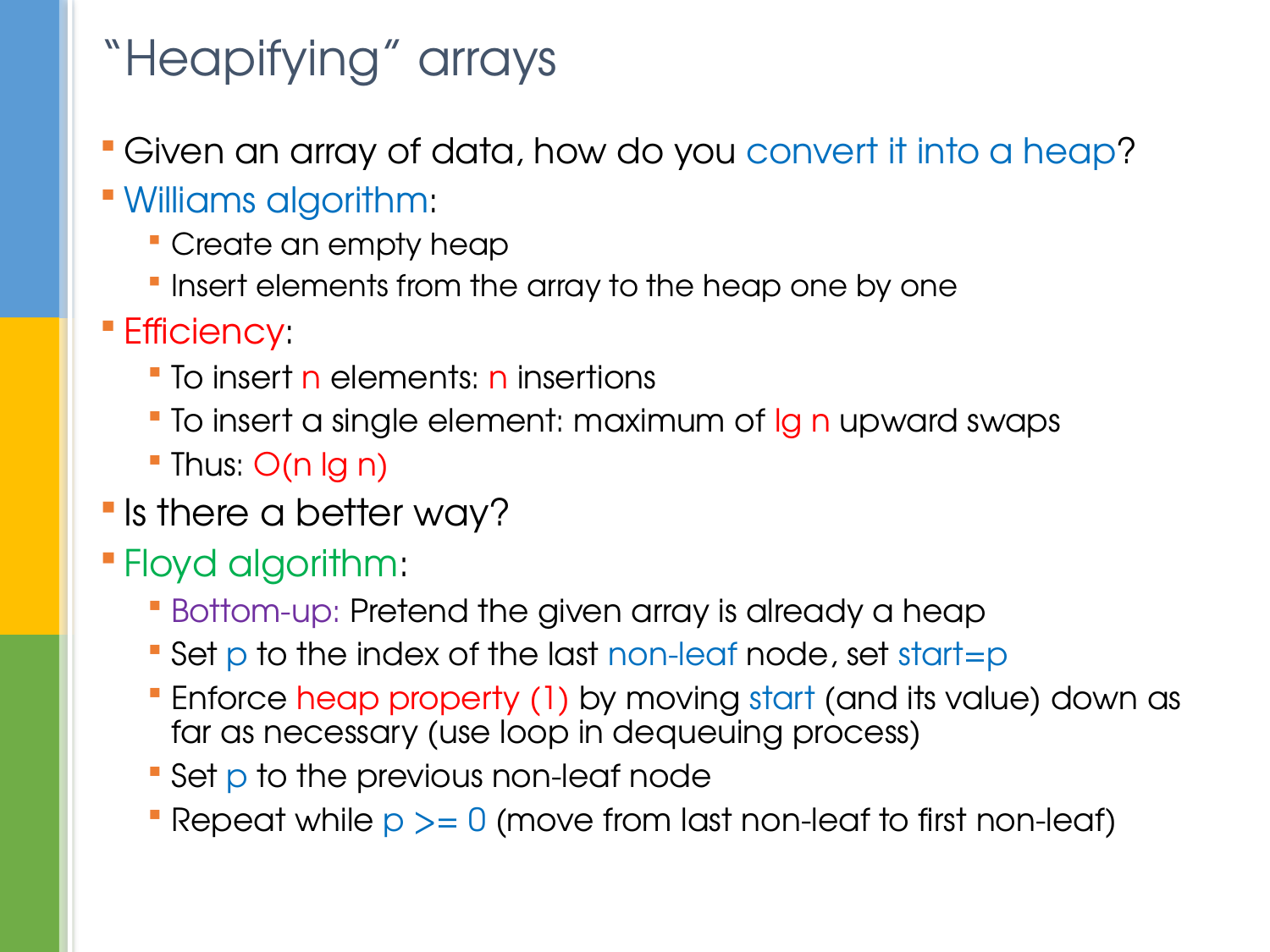

# “Heapifying” arrays
Given an array of data, how do you convert it into a heap?
Williams algorithm:
Create an empty heap
Insert elements from the array to the heap one by one
Efficiency:
To insert n elements: n insertions
To insert a single element: maximum of lg n upward swaps
Thus: O(n lg n)
Is there a better way?
Floyd algorithm:
Bottom-up: Pretend the given array is already a heap
Set p to the index of the last non-leaf node, set start=p
Enforce heap property (1) by moving start (and its value) down as far as necessary (use loop in dequeuing process)
Set p to the previous non-leaf node
Repeat while p >= 0 (move from last non-leaf to first non-leaf)